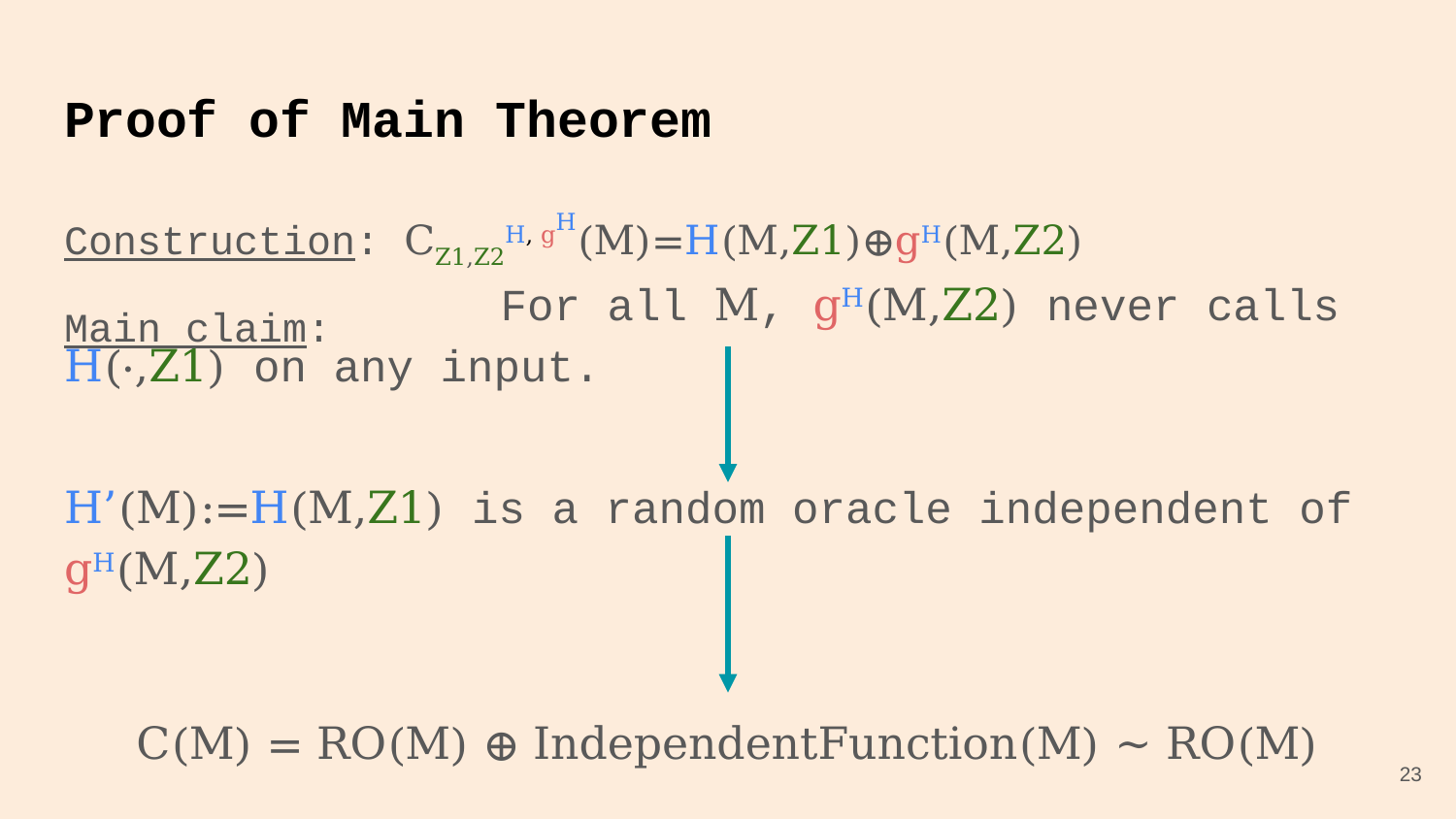

# Proof of Main Theorem

                               For all M, gH(M,Z2) never calls H(·,Z1) on any input.
Construction: CZ1,Z2H, gH(M)=H(M,Z1)⊕gH(M,Z2)
Main claim:
H’(M):=H(M,Z1) is a random oracle independent of gH(M,Z2)
C(M) = RO(M) ⊕ IndependentFunction(M) ~ RO(M)
23